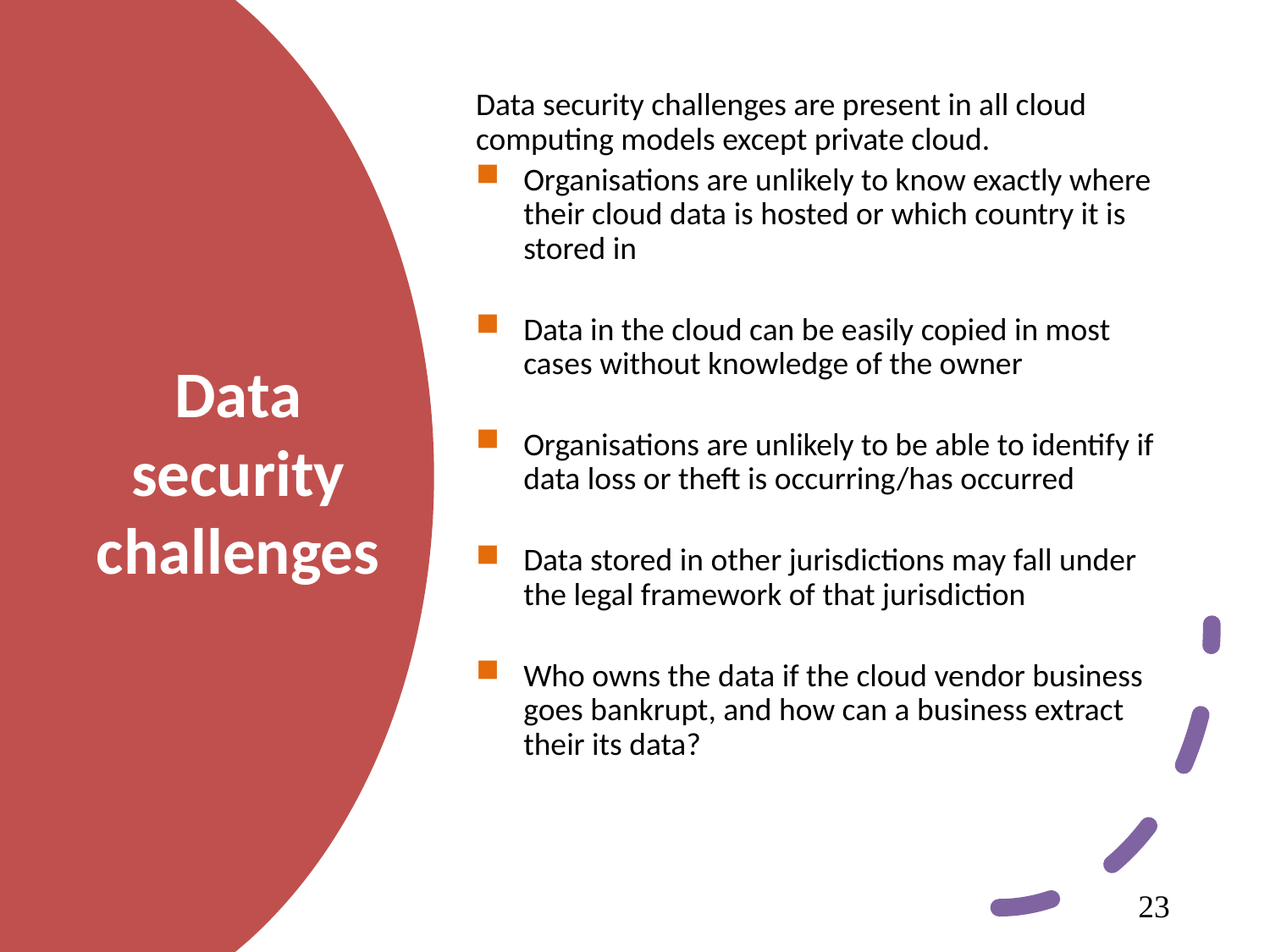

Data security challenges are present in all cloud computing models except private cloud.
Organisations are unlikely to know exactly where their cloud data is hosted or which country it is stored in

Data in the cloud can be easily copied in most cases without knowledge of the owner

Organisations are unlikely to be able to identify if data loss or theft is occurring/has occurred

Data stored in other jurisdictions may fall under the legal framework of that jurisdiction

Who owns the data if the cloud vendor business goes bankrupt, and how can a business extract  their its data?

# Data security challenges

23